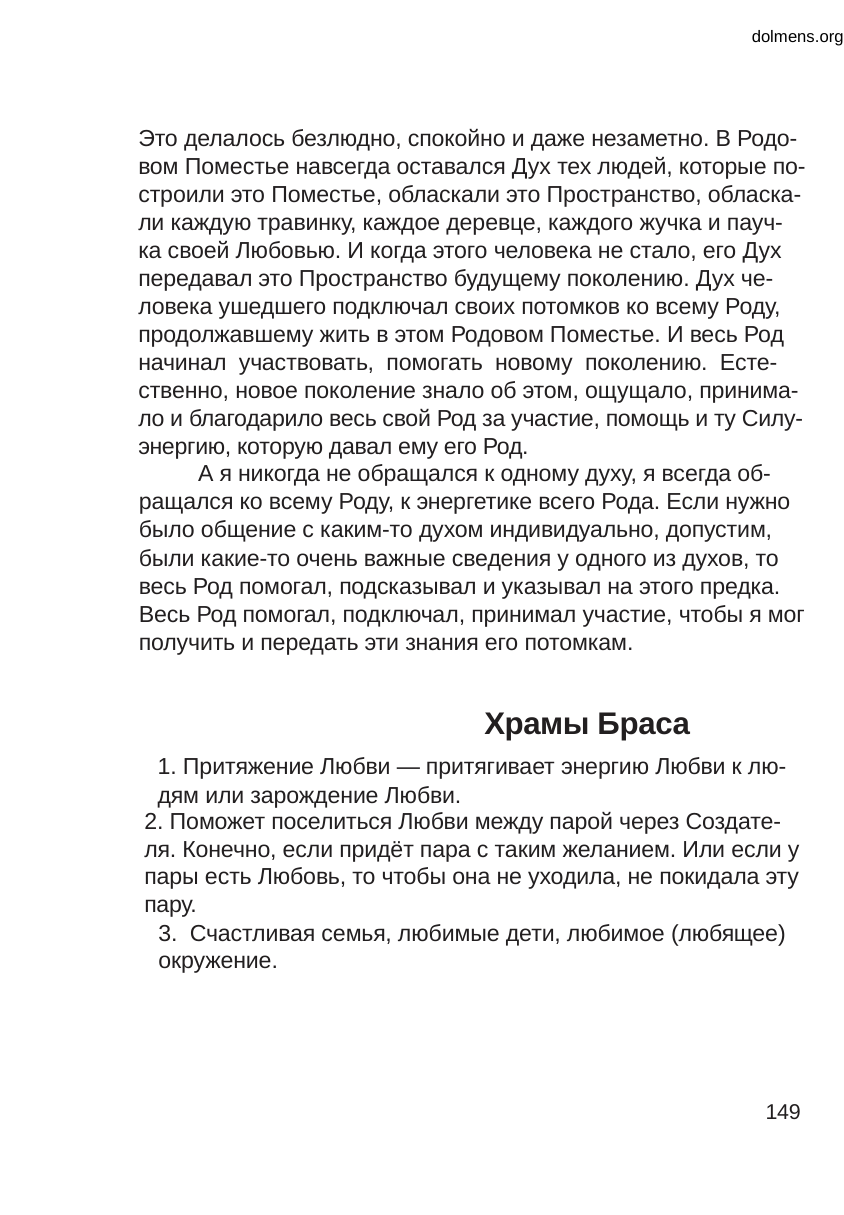

dolmens.org

Это делалось безлюдно, спокойно и даже незаметно. В Родо-
вом Поместье навсегда оставался Дух тех людей, которые по-
строили это Поместье, обласкали это Пространство, обласка-
ли каждую травинку, каждое деревце, каждого жучка и пауч-
ка своей Любовью. И когда этого человека не стало, его Дух
передавал это Пространство будущему поколению. Дух че-
ловека ушедшего подключал своих потомков ко всему Роду,
продолжавшему жить в этом Родовом Поместье. И весь Род
начинал  участвовать,  помогать  новому  поколению.  Есте-
ственно, новое поколение знало об этом, ощущало, принима-
ло и благодарило весь свой Род за участие, помощь и ту Силу-
энергию, которую давал ему его Род.

А я никогда не обращался к одному духу, я всегда об-
ращался ко всему Роду, к энергетике всего Рода. Если нужно
было общение с каким-то духом индивидуально, допустим,
были какие-то очень важные сведения у одного из духов, то
весь Род помогал, подсказывал и указывал на этого предка.
Весь Род помогал, подключал, принимал участие, чтобы я мог
получить и передать эти знания его потомкам.

Храмы Браса

1. Притяжение Любви — притягивает энергию Любви к лю-
дям или зарождение Любви.

2. Поможет поселиться Любви между парой через Создате-
ля. Конечно, если придёт пара с таким желанием. Или если у
пары есть Любовь, то чтобы она не уходила, не покидала эту
пару.

3.  Счастливая семья, любимые дети, любимое (любящее)
окружение.

149